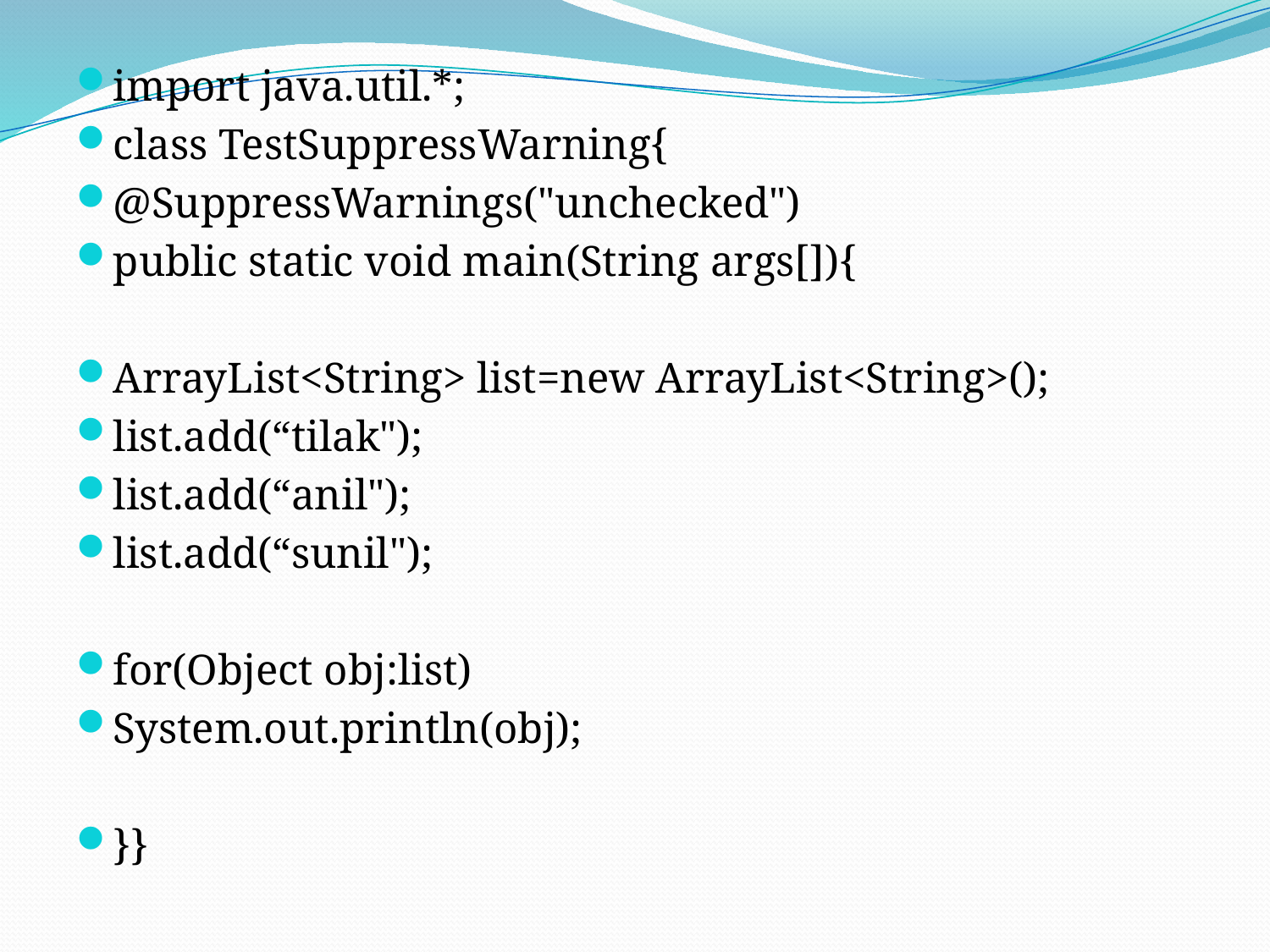

import java.util.*;
class TestSuppressWarning{
@SuppressWarnings("unchecked")
public static void main(String args[]){

ArrayList<String> list=new ArrayList<String>();
list.add(“tilak");
list.add(“anil");
list.add(“sunil");

for(Object obj:list)
System.out.println(obj);

}}